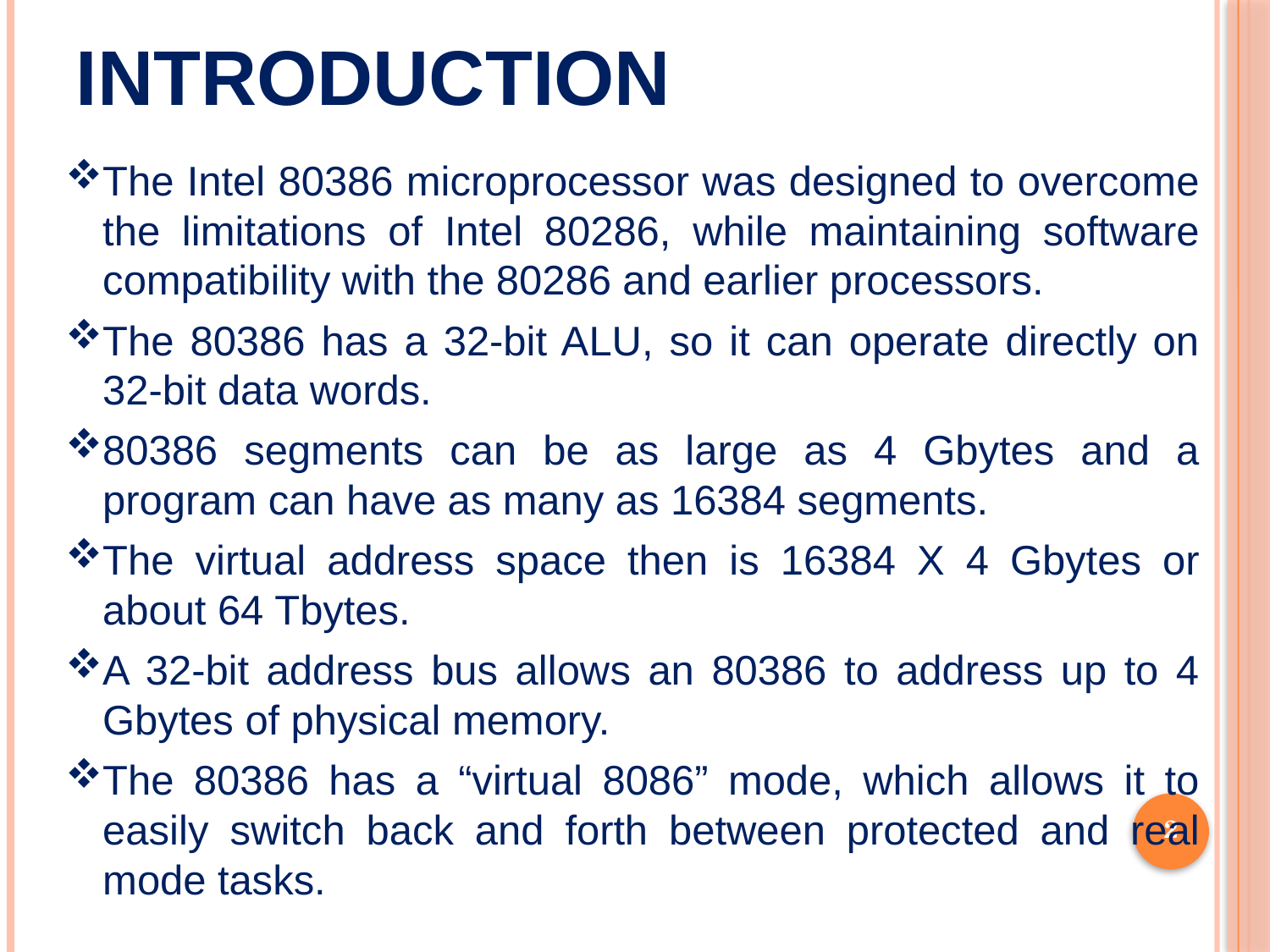

# Introduction
The Intel 80386 microprocessor was designed to overcome the limitations of Intel 80286, while maintaining software compatibility with the 80286 and earlier processors.
The 80386 has a 32-bit ALU, so it can operate directly on 32-bit data words.
80386 segments can be as large as 4 Gbytes and a program can have as many as 16384 segments.
The virtual address space then is 16384 X 4 Gbytes or about 64 Tbytes.
A 32-bit address bus allows an 80386 to address up to 4 Gbytes of physical memory.
The 80386 has a “virtual 8086” mode, which allows it to easily switch back and forth between protected and real mode tasks.
2